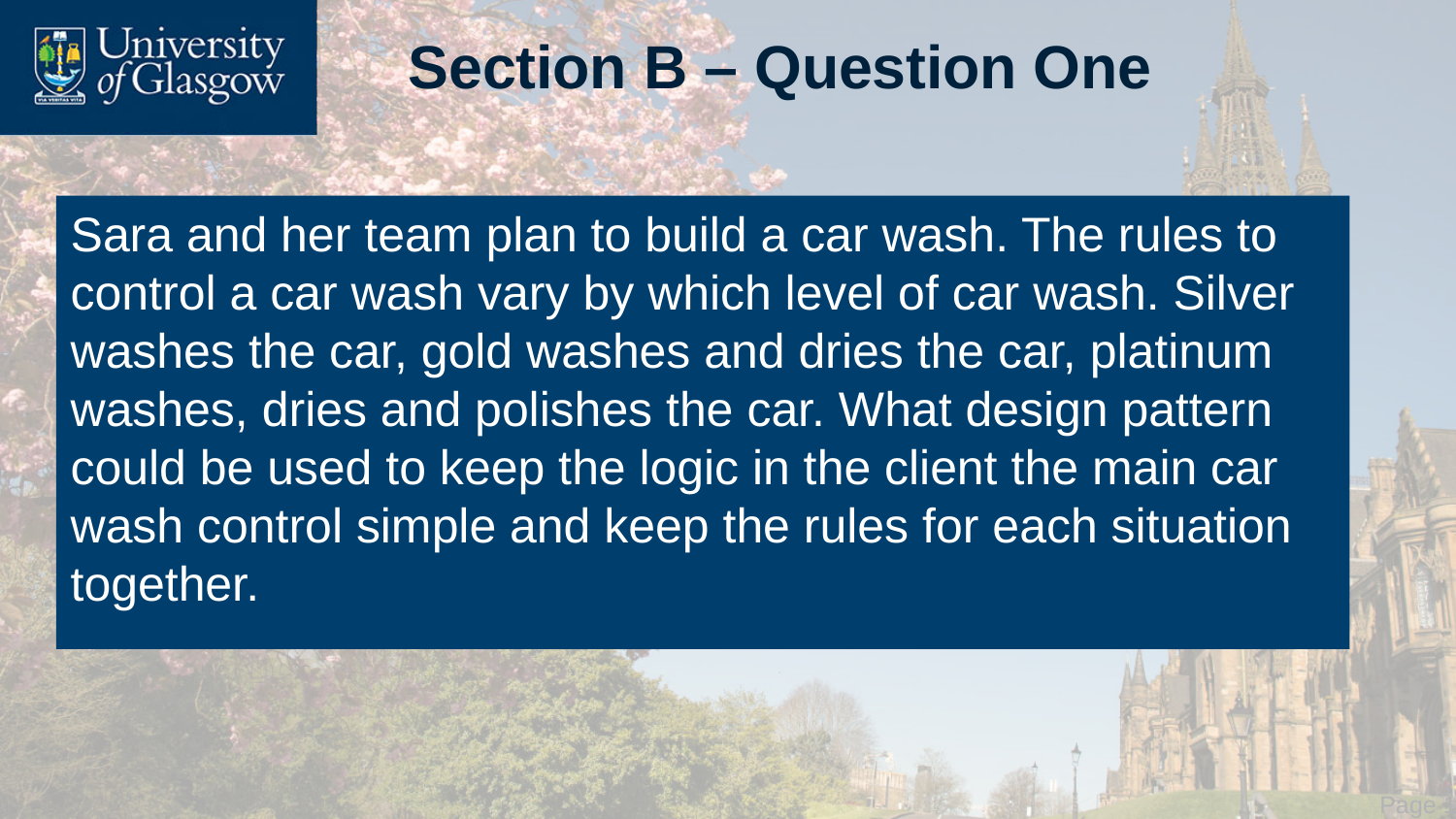

# Section B – Question One
Sara and her team plan to build a car wash. The rules to control a car wash vary by which level of car wash. Silver washes the car, gold washes and dries the car, platinum washes, dries and polishes the car. What design pattern could be used to keep the logic in the client the main car wash control simple and keep the rules for each situation together.

 Page 11